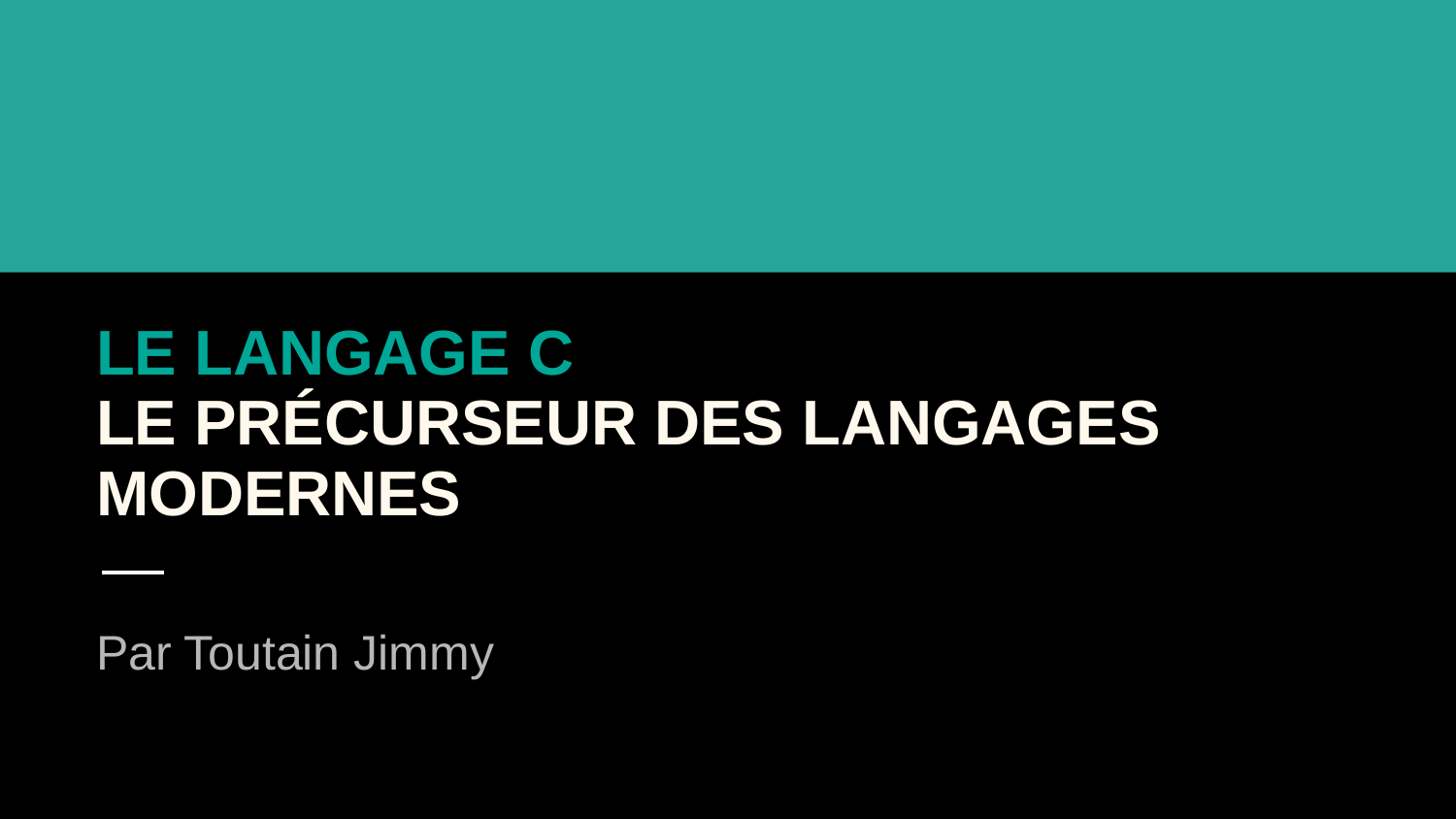

# LE LANGAGE C LE PRÉCURSEUR DES LANGAGES MODERNES
Par Toutain Jimmy